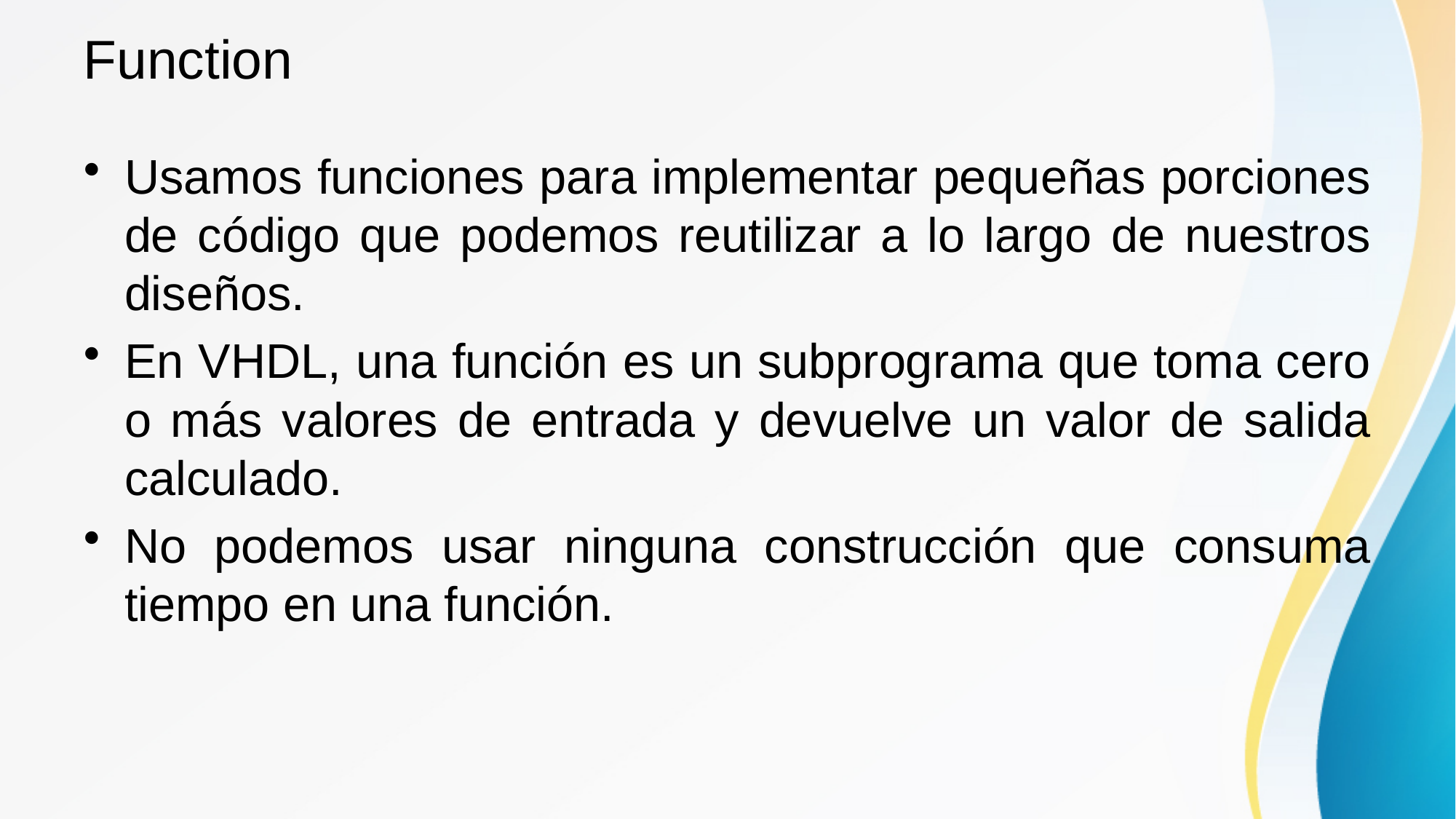

# Function
Usamos funciones para implementar pequeñas porciones de código que podemos reutilizar a lo largo de nuestros diseños.
En VHDL, una función es un subprograma que toma cero o más valores de entrada y devuelve un valor de salida calculado.
No podemos usar ninguna construcción que consuma tiempo en una función.